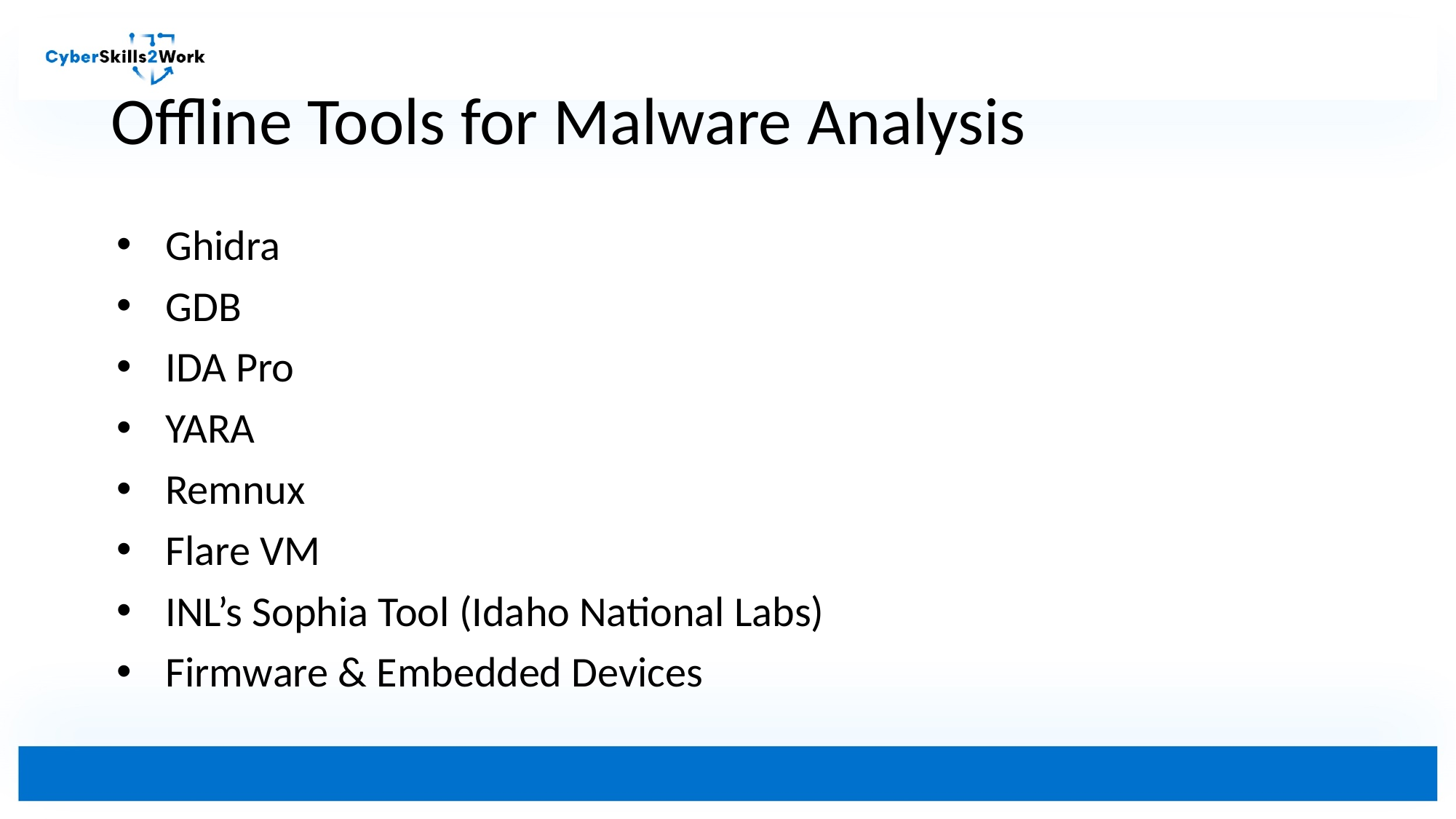

# Offline Tools for Malware Analysis
Ghidra
GDB
IDA Pro
YARA
Remnux
Flare VM
INL’s Sophia Tool (Idaho National Labs)
Firmware & Embedded Devices